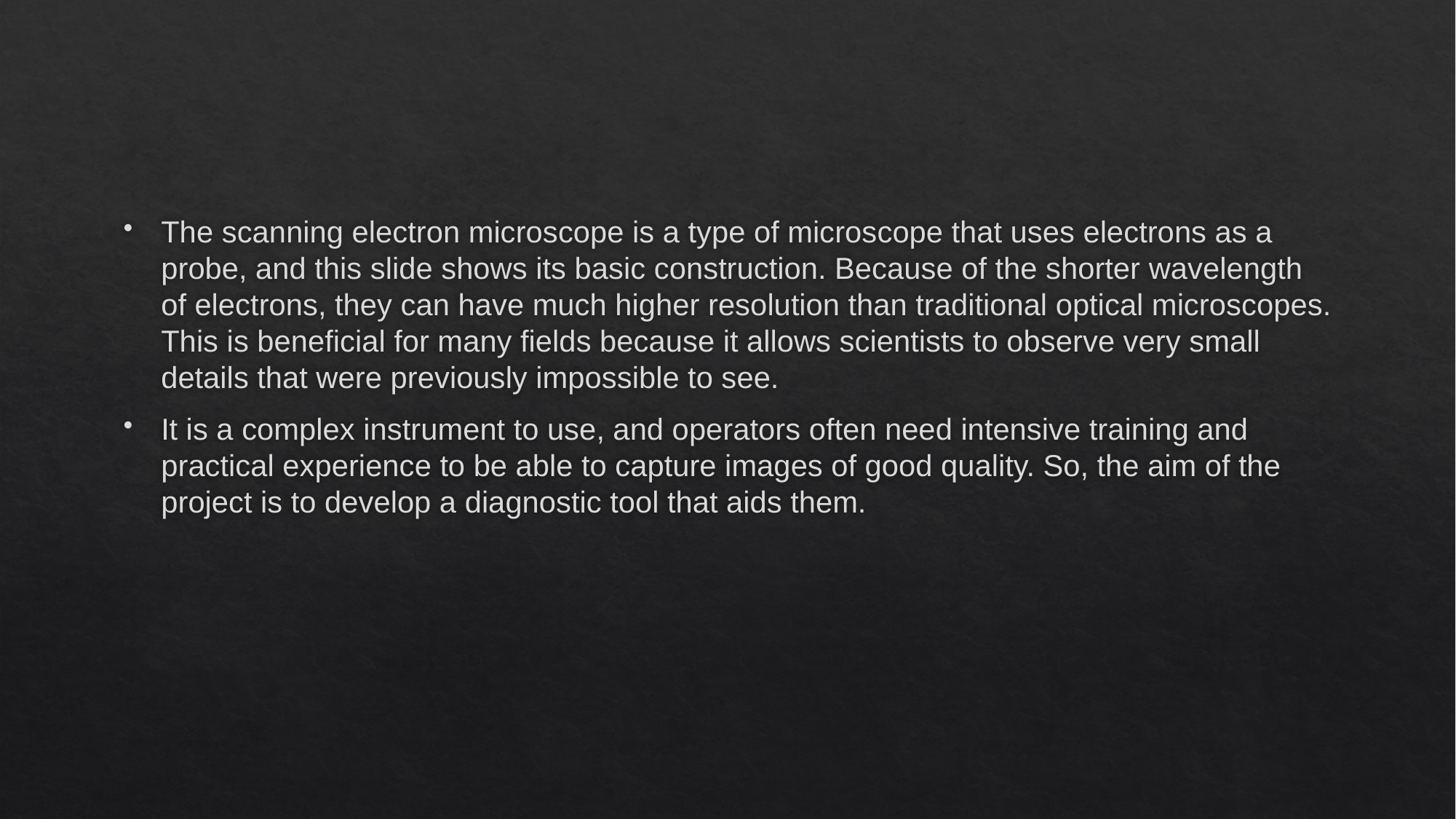

The scanning electron microscope is a type of microscope that uses electrons as a probe, and this slide shows its basic construction. Because of the shorter wavelength of electrons, they can have much higher resolution than traditional optical microscopes. This is beneficial for many fields because it allows scientists to observe very small details that were previously impossible to see.
It is a complex instrument to use, and operators often need intensive training and practical experience to be able to capture images of good quality. So, the aim of the project is to develop a diagnostic tool that aids them.